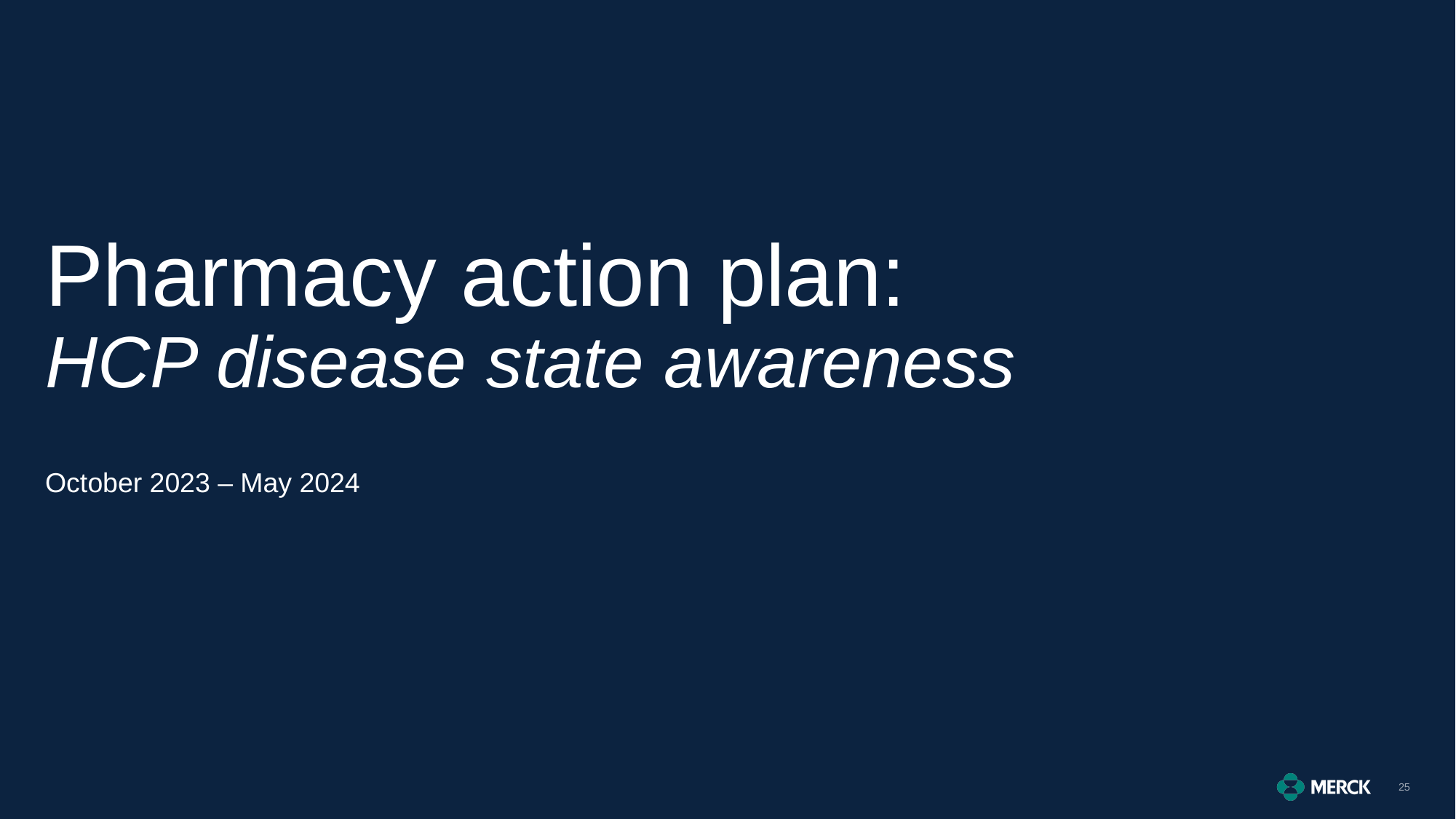

# Pharmacy action plan: HCP disease state awareness

October 2023 – May 2024
25